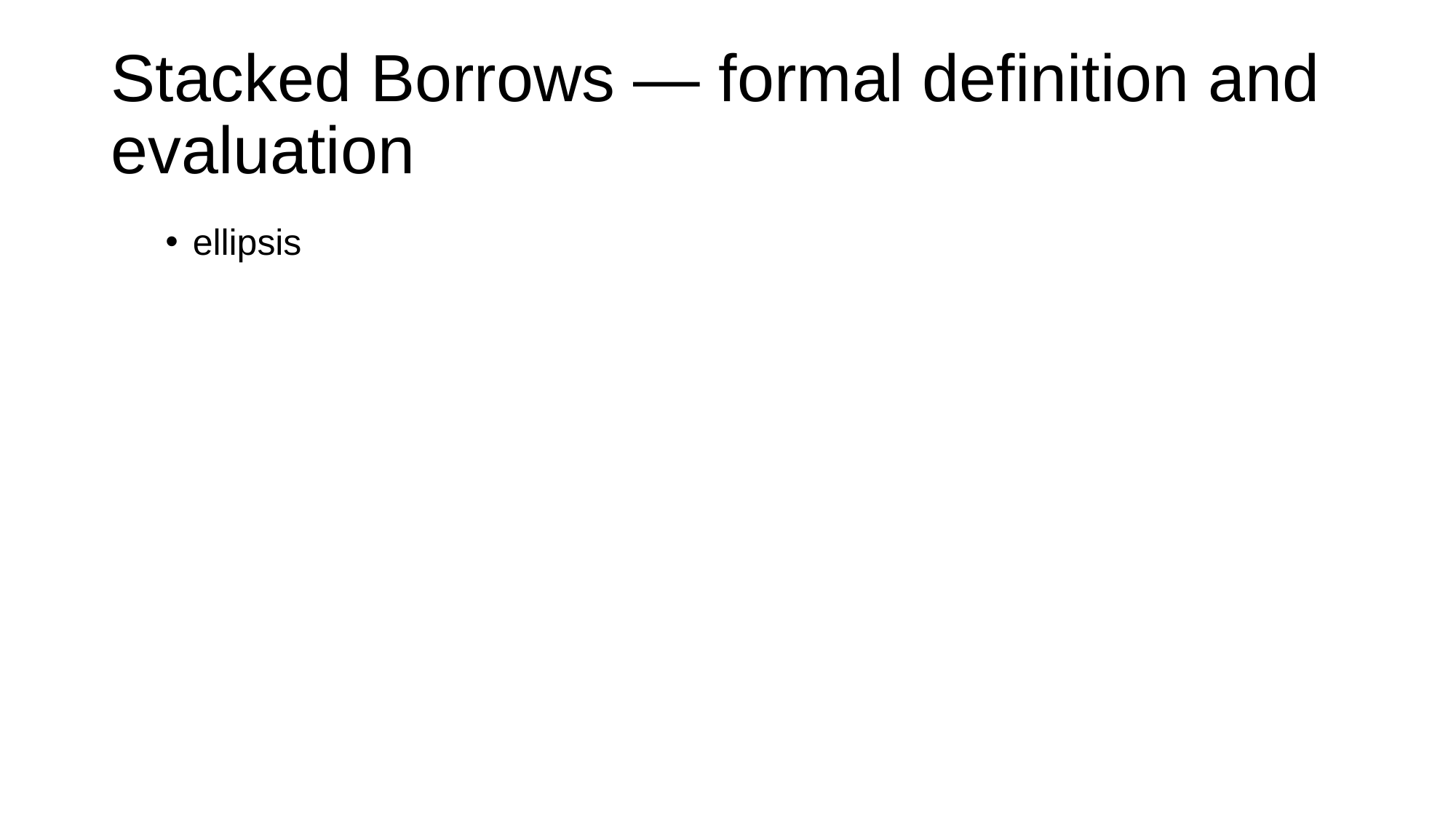

# Stacked Borrows — formal definition and evaluation
ellipsis